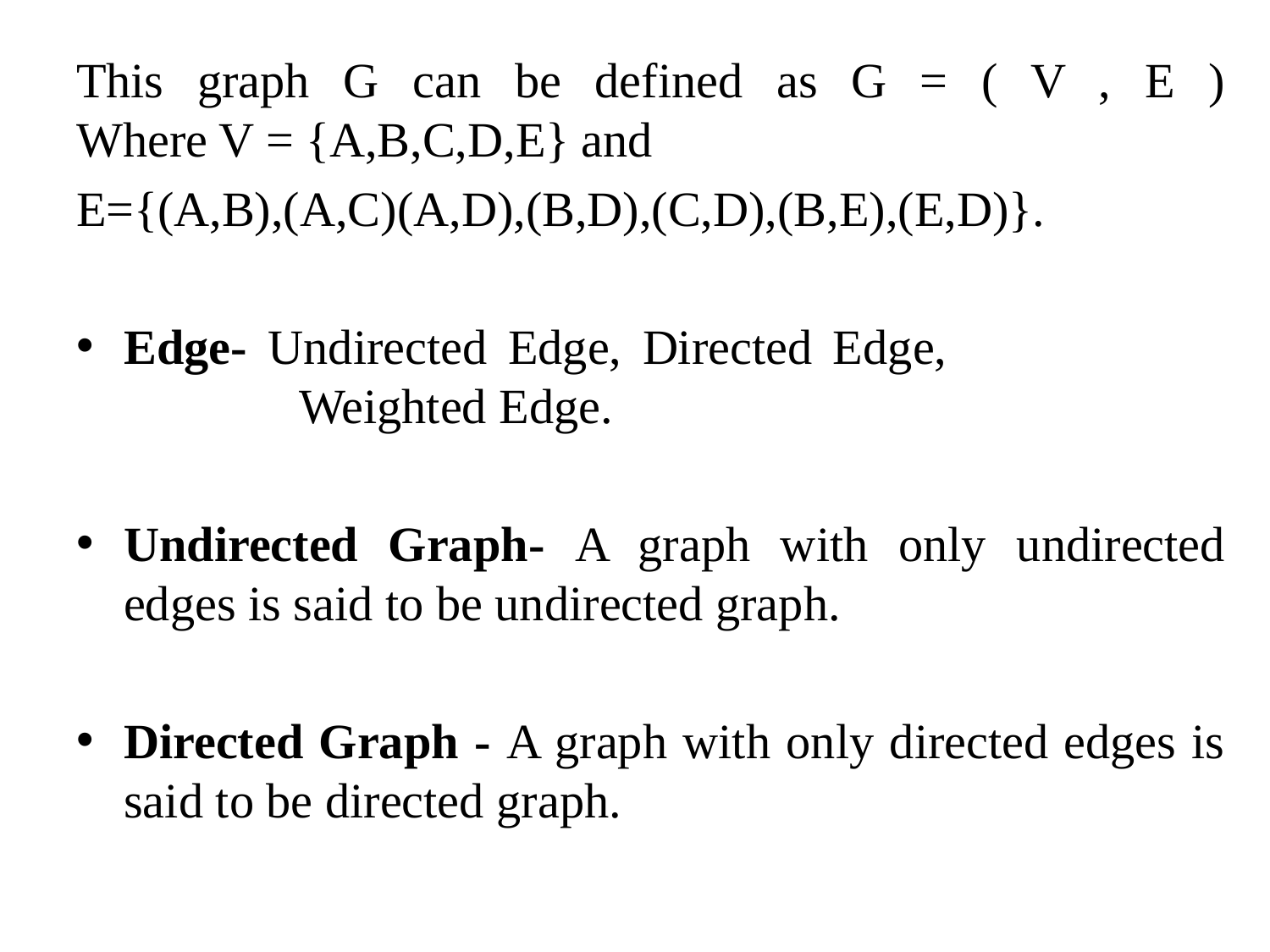

This graph G can be defined as G = ( V , E )
Where V = {A,B,C,D,E} and
E={(A,B),(A,C)(A,D),(B,D),(C,D),(B,E),(E,D)}.

Edge- Undirected Edge, Directed Edge,      			    Weighted Edge.

Undirected Graph- A graph with only undirected edges is said to be undirected graph.

Directed Graph - A graph with only directed edges is said to be directed graph.